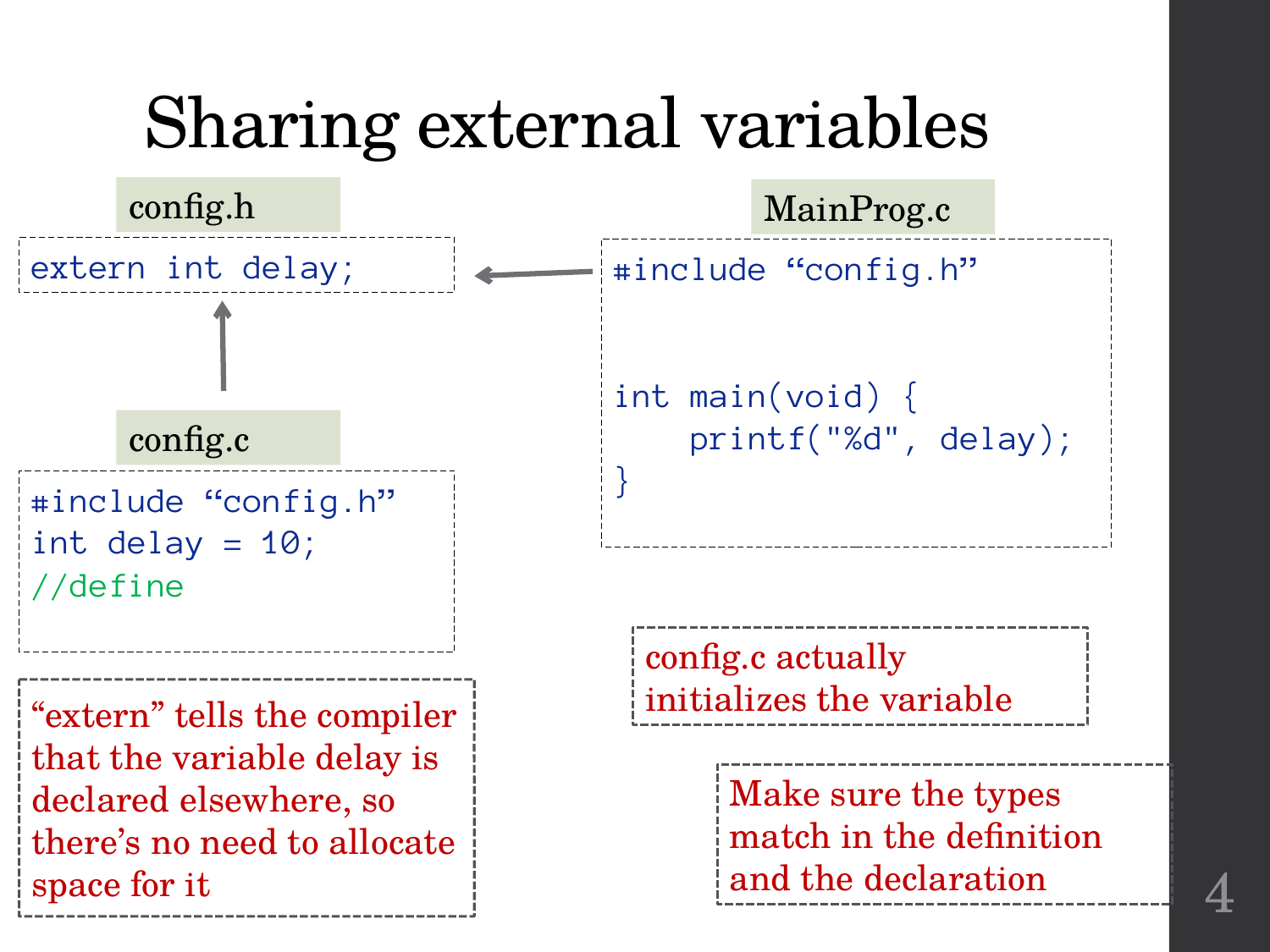

# Sharing external variables
config.h
MainProg.c
extern int delay;
#include “config.h”

int main(void) {
    printf("%d", delay);
}

config.c
#include “config.h”
int delay = 10; //define

config.c actually initializes the variable
“extern” tells the compiler that the variable delay is declared elsewhere, so there’s no need to allocate space for it
Make sure the types match in the definition and the declaration
4